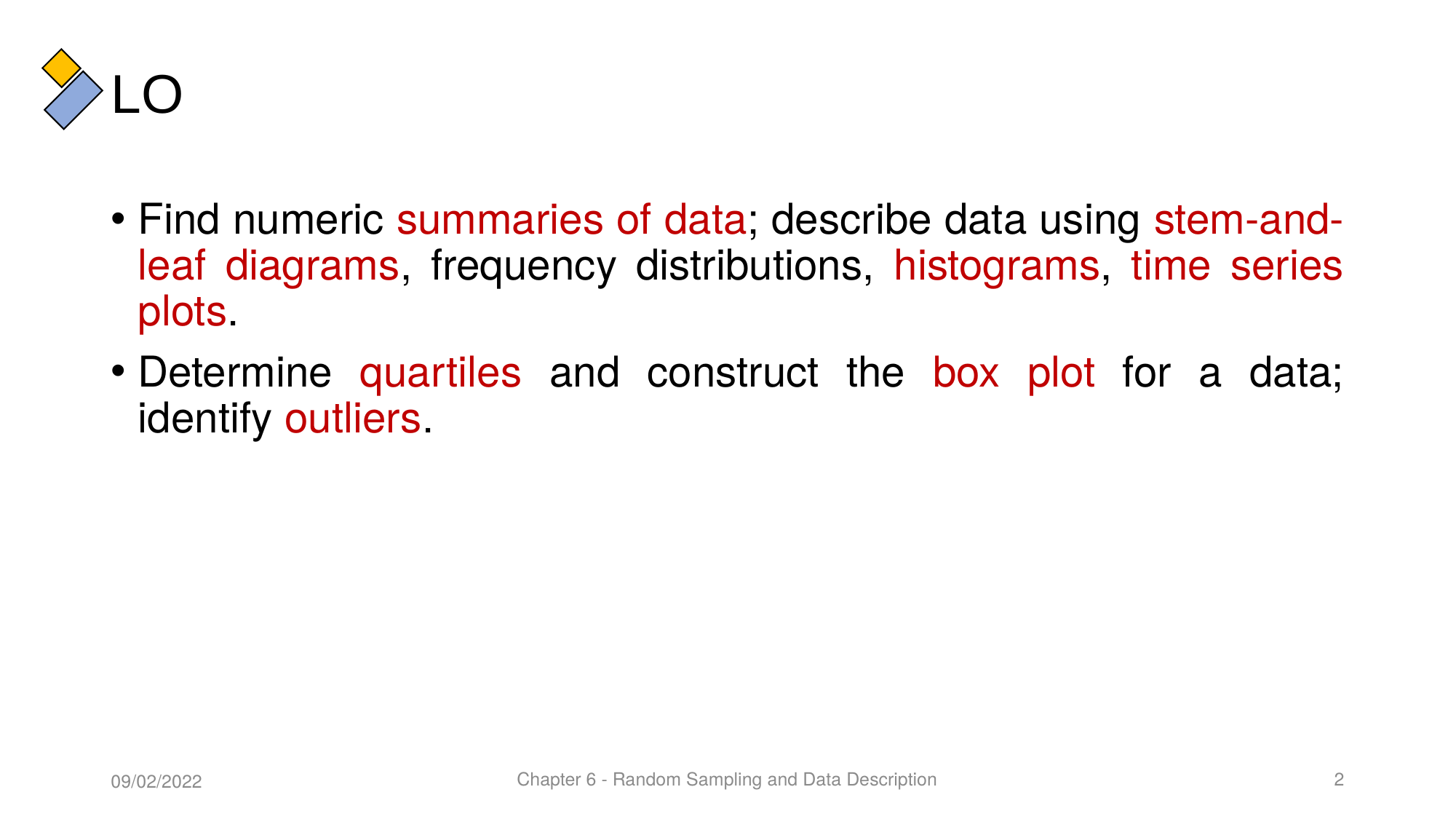

# LO
Find numeric summaries of data; describe data using stem-and-leaf diagrams, frequency distributions, histograms, time series plots.
Determine quartiles and construct the box plot for a data; identify outliers.
09/02/2022
Chapter 6 - Random Sampling and Data Description
2